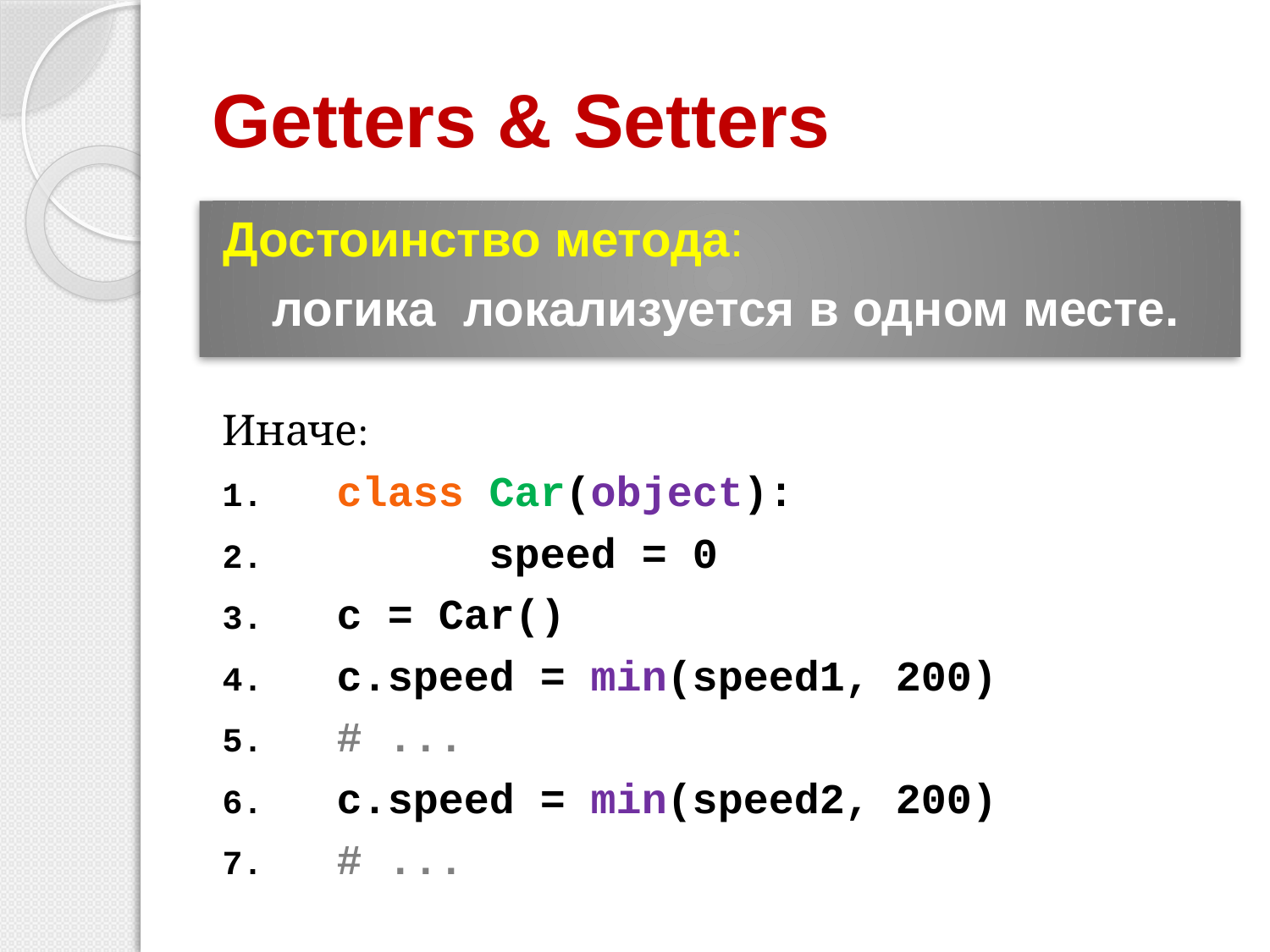

# Getters & Setters
Достоинство метода:
логика  локализуется в одном месте.
Иначе:
  class Car(object):
	   speed = 0
  c = Car()
  c.speed = min(speed1, 200)
  # ...
  c.speed = min(speed2, 200)
  # ...